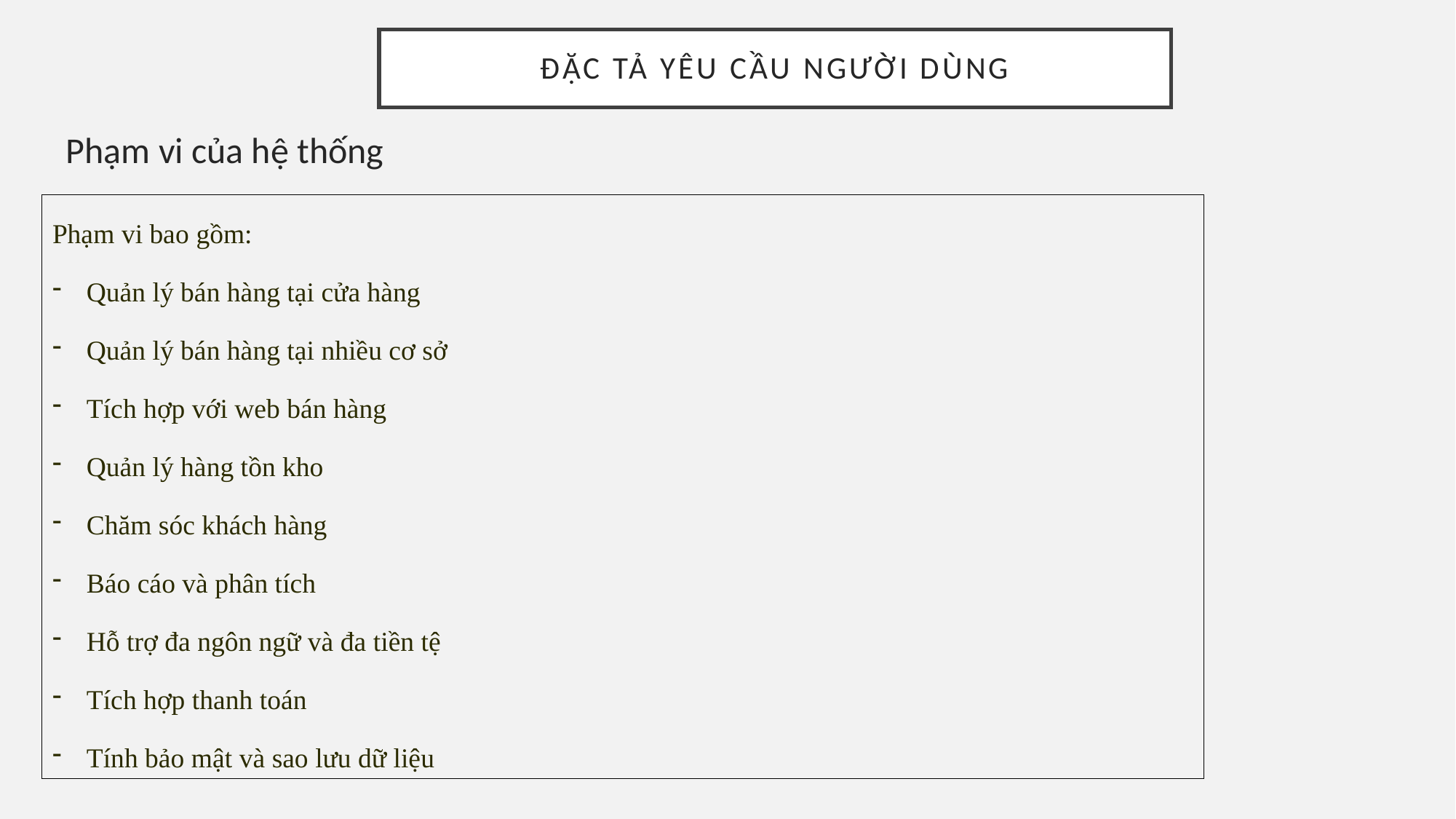

# ĐẶC TẢ YÊU CẦU NGƯỜI DÙNG
Phạm vi của hệ thống
Phạm vi bao gồm:
Quản lý bán hàng tại cửa hàng
Quản lý bán hàng tại nhiều cơ sở
Tích hợp với web bán hàng
Quản lý hàng tồn kho
Chăm sóc khách hàng
Báo cáo và phân tích
Hỗ trợ đa ngôn ngữ và đa tiền tệ
Tích hợp thanh toán
Tính bảo mật và sao lưu dữ liệu